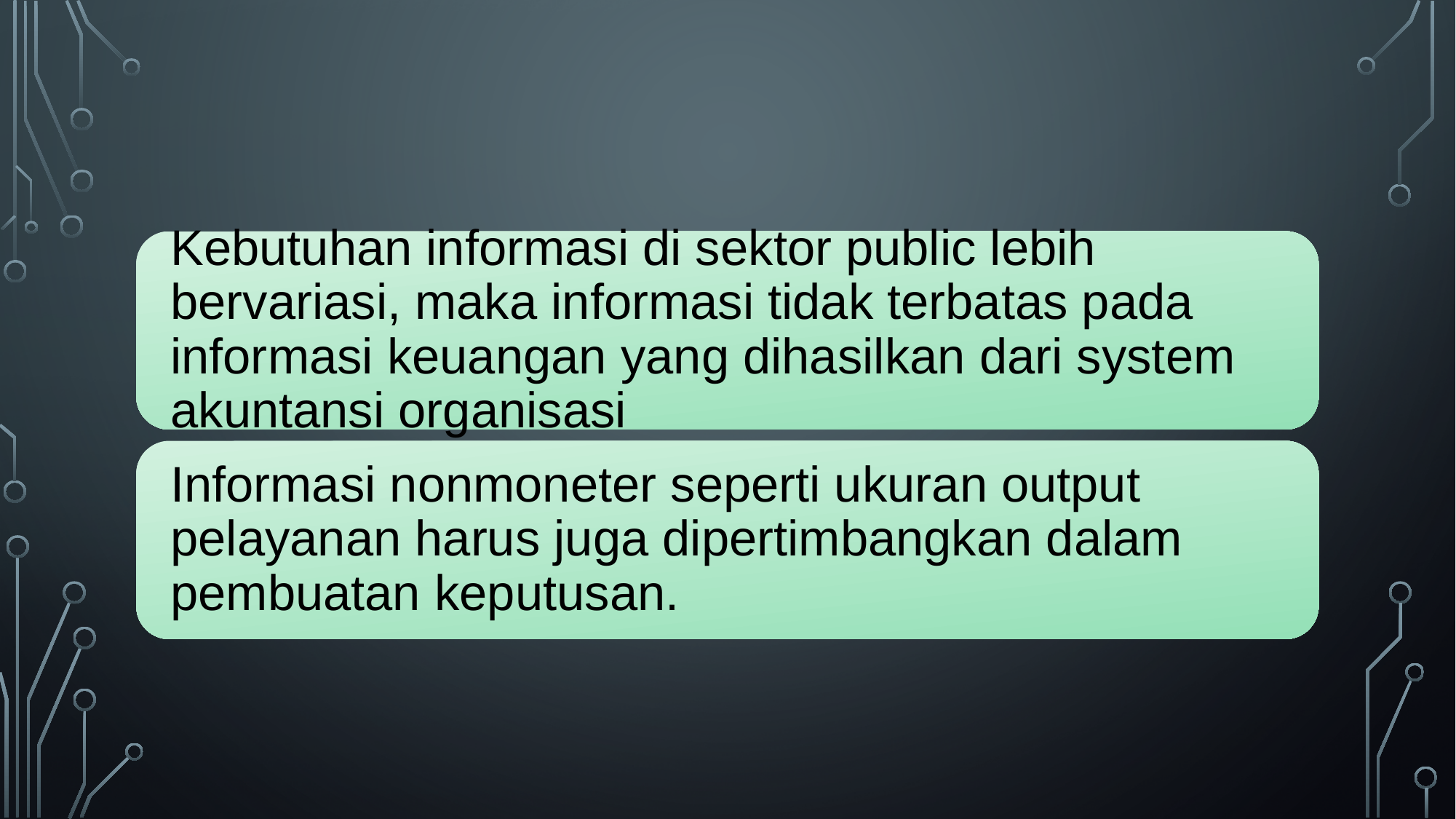

Kebutuhan informasi di sektor public lebih bervariasi, maka informasi tidak terbatas pada informasi keuangan yang dihasilkan dari system akuntansi organisasi
Informasi nonmoneter seperti ukuran output pelayanan harus juga dipertimbangkan dalam pembuatan keputusan.